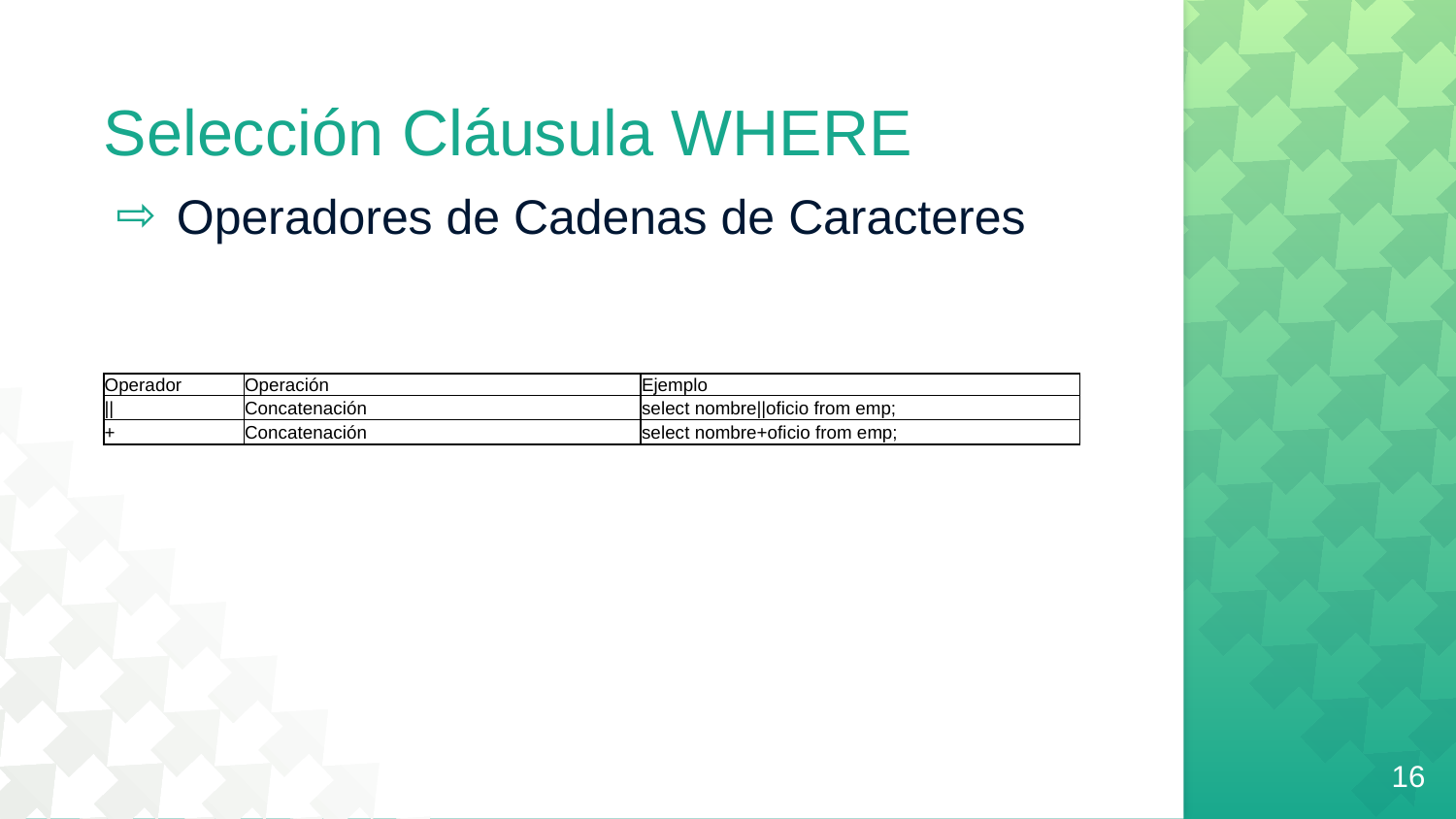

# Selección Cláusula WHERE
Operadores de Cadenas de Caracteres
| Operador | Operación | Ejemplo |
| --- | --- | --- |
| || | Concatenación | select nombre||oficio from emp; |
| + | Concatenación | select nombre+oficio from emp; |
16